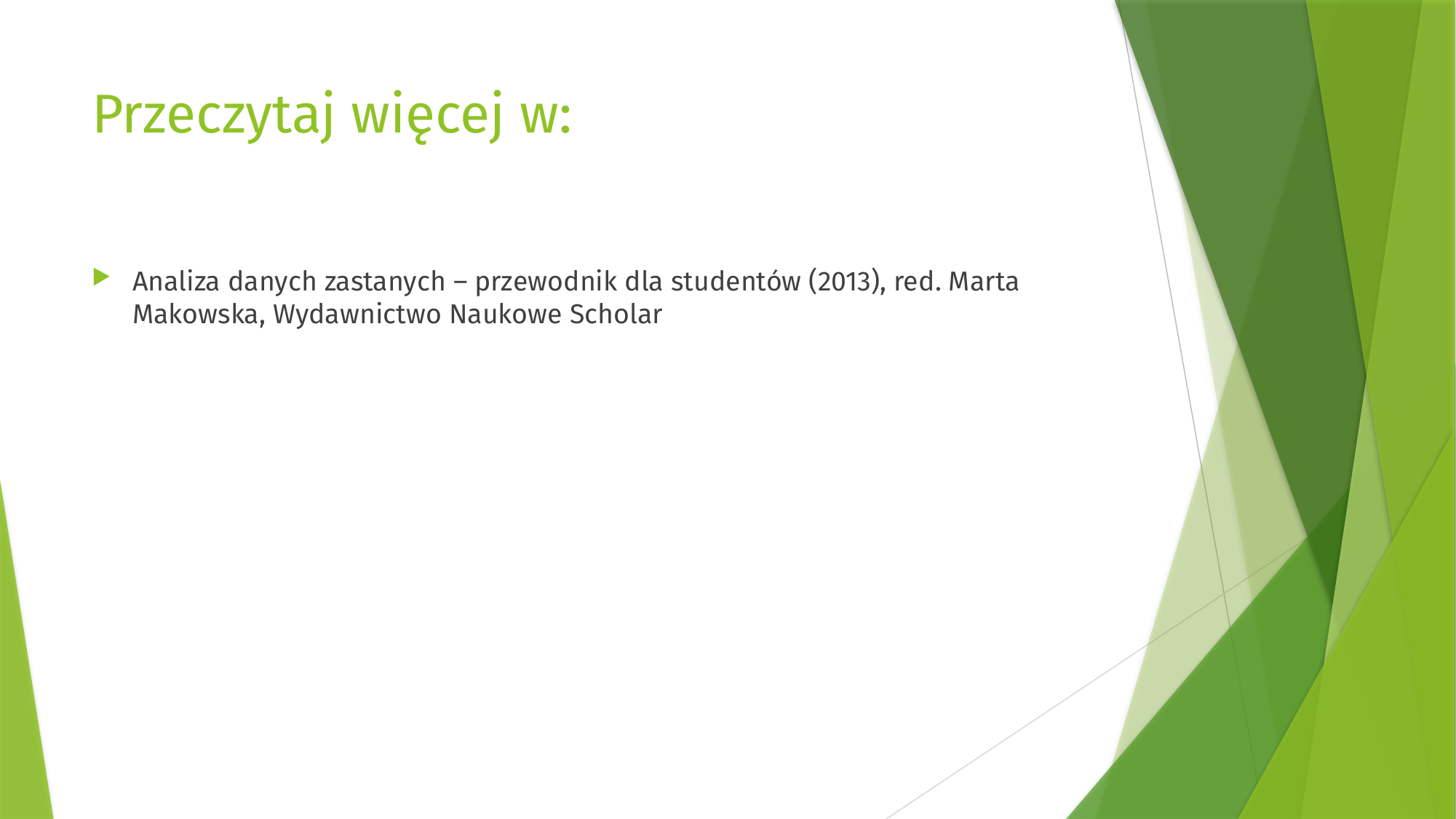

# Przeczytaj więcej w:
Analiza danych zastanych – przewodnik dla studentów (2013), red. Marta Makowska, Wydawnictwo Naukowe Scholar